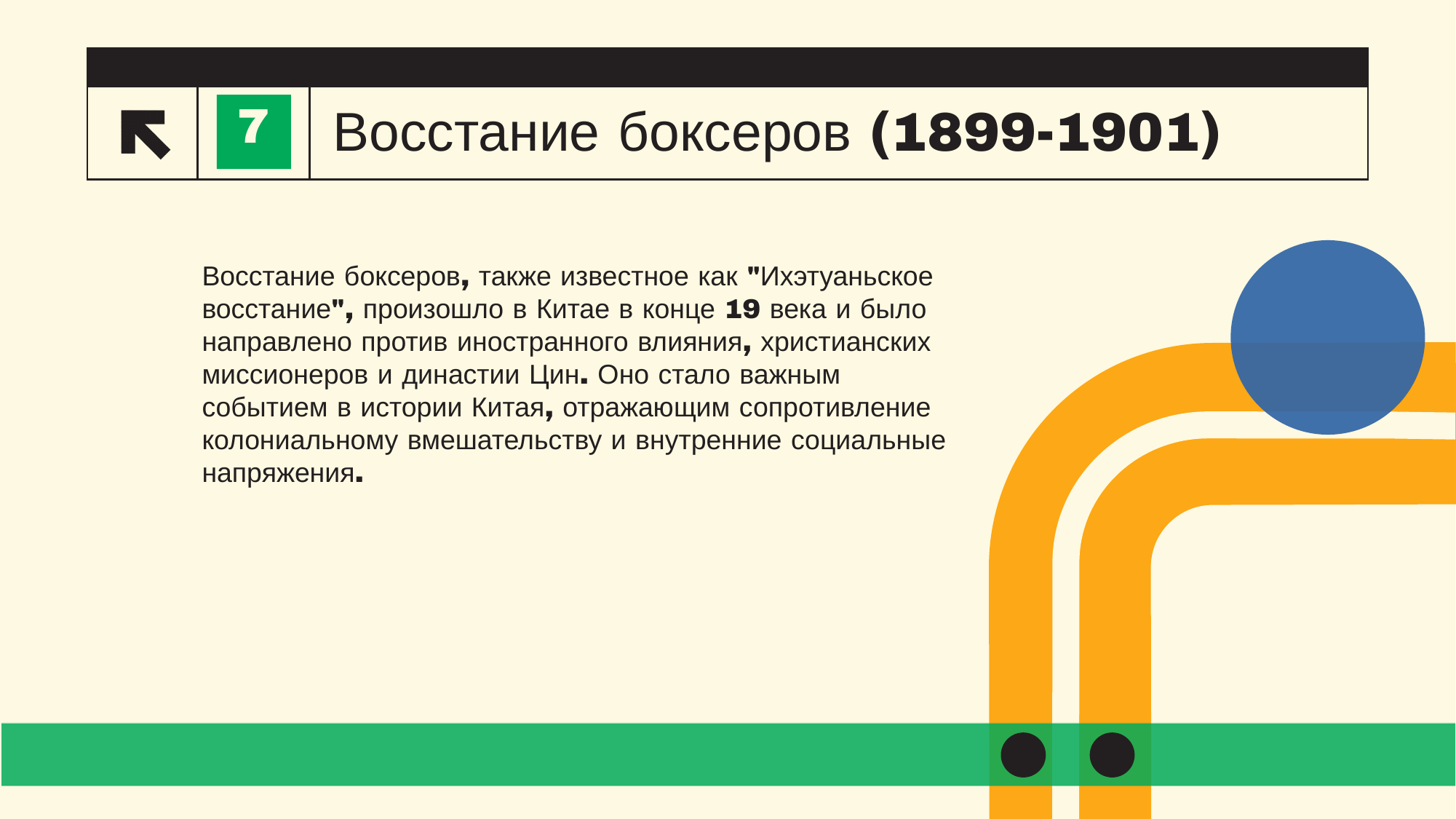

# Восстание боксеров (1899-1901)
7
Восстание боксеров, также известное как "Ихэтуаньское восстание", произошло в Китае в конце 19 века и было направлено против иностранного влияния, христианских миссионеров и династии Цин. Оно стало важным событием в истории Китая, отражающим сопротивление колониальному вмешательству и внутренние социальные напряжения.